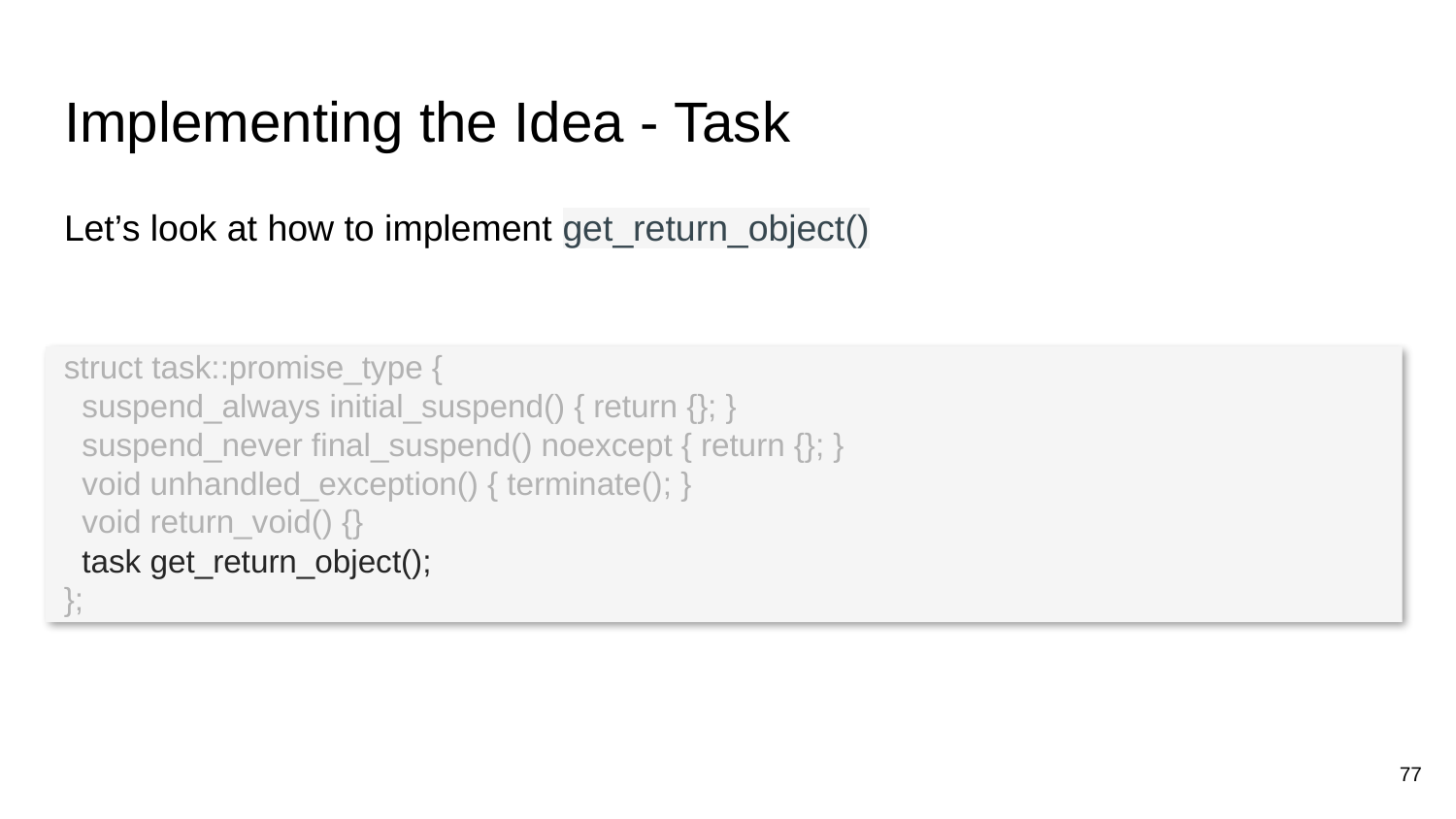

# Implementing the Idea - Task
Let’s look at how to implement get_return_object()

struct task::promise_type {
  suspend_always initial_suspend() { return {}; }
  suspend_never final_suspend() noexcept { return {}; }
  void unhandled_exception() { terminate(); }
  void return_void() {}
  task get_return_object();
};

77